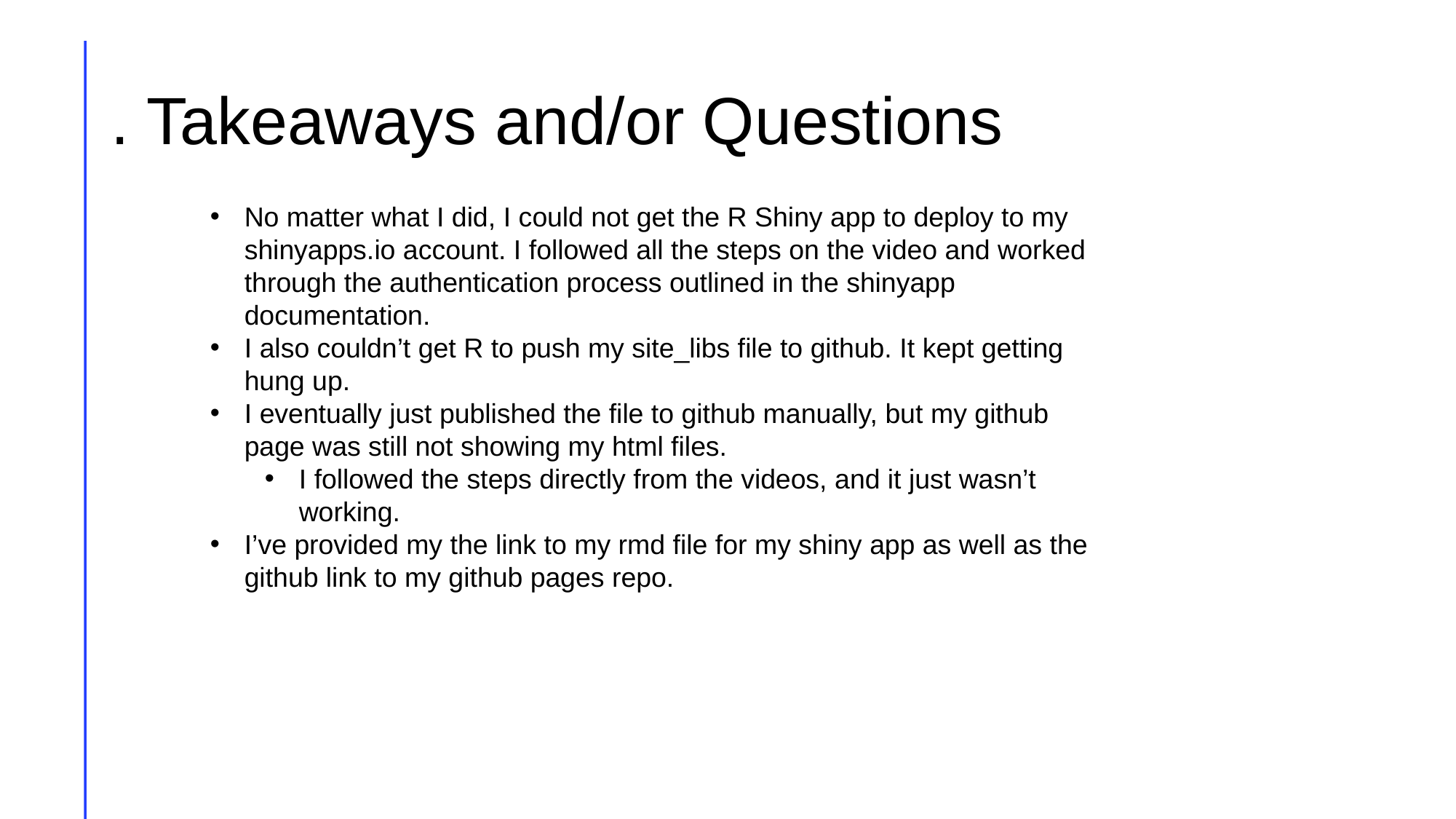

# . Takeaways and/or Questions
No matter what I did, I could not get the R Shiny app to deploy to my shinyapps.io account. I followed all the steps on the video and worked through the authentication process outlined in the shinyapp documentation.
I also couldn’t get R to push my site_libs file to github. It kept getting hung up.
I eventually just published the file to github manually, but my github page was still not showing my html files.
I followed the steps directly from the videos, and it just wasn’t working.
I’ve provided my the link to my rmd file for my shiny app as well as the github link to my github pages repo.